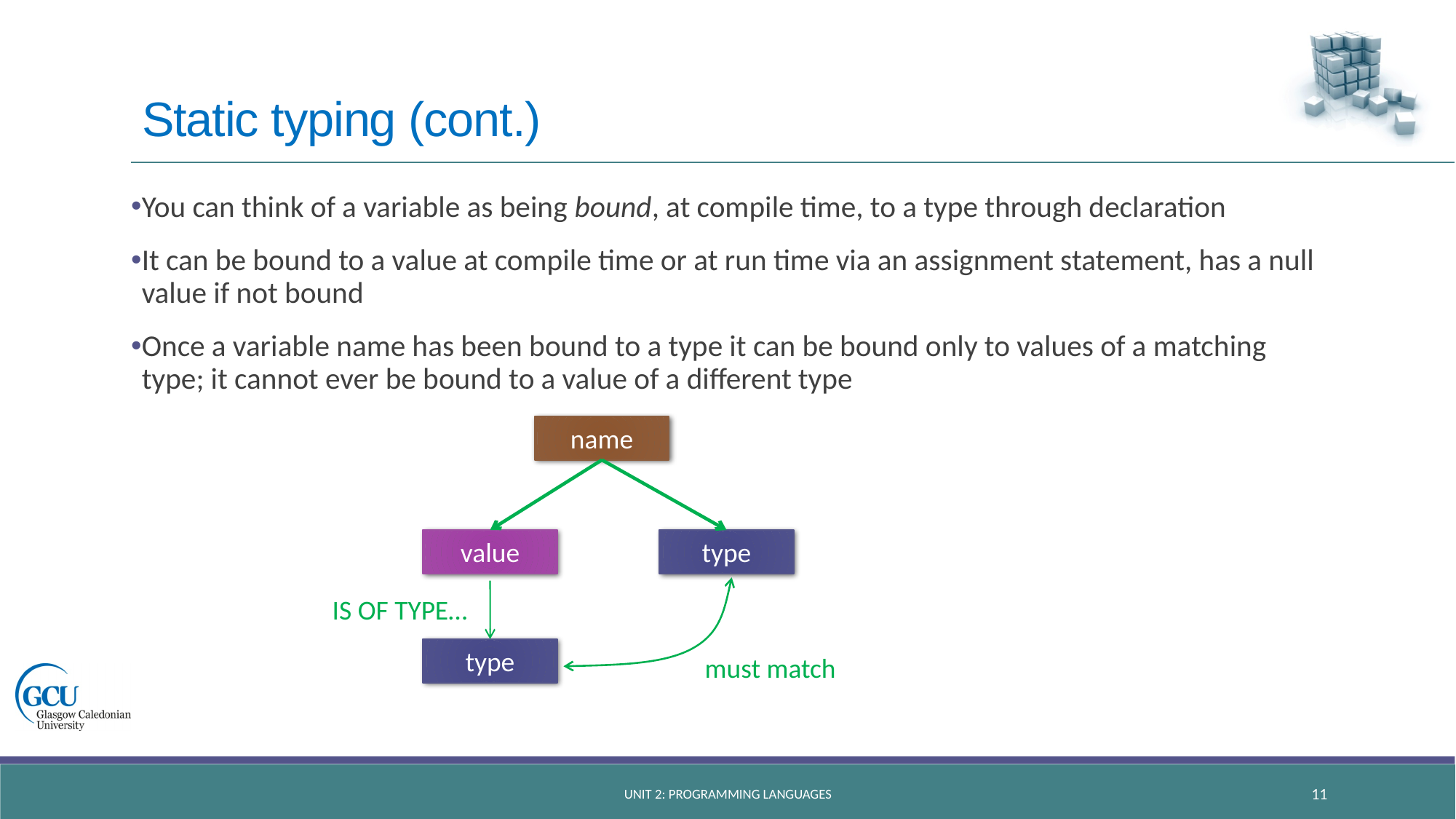

# Static typing (cont.)
You can think of a variable as being bound, at compile time, to a type through declaration
It can be bound to a value at compile time or at run time via an assignment statement, has a null value if not bound
Once a variable name has been bound to a type it can be bound only to values of a matching type; it cannot ever be bound to a value of a different type
name
value
type

IS OF TYPE…
type
must match
Unit 2: Programming languages
11